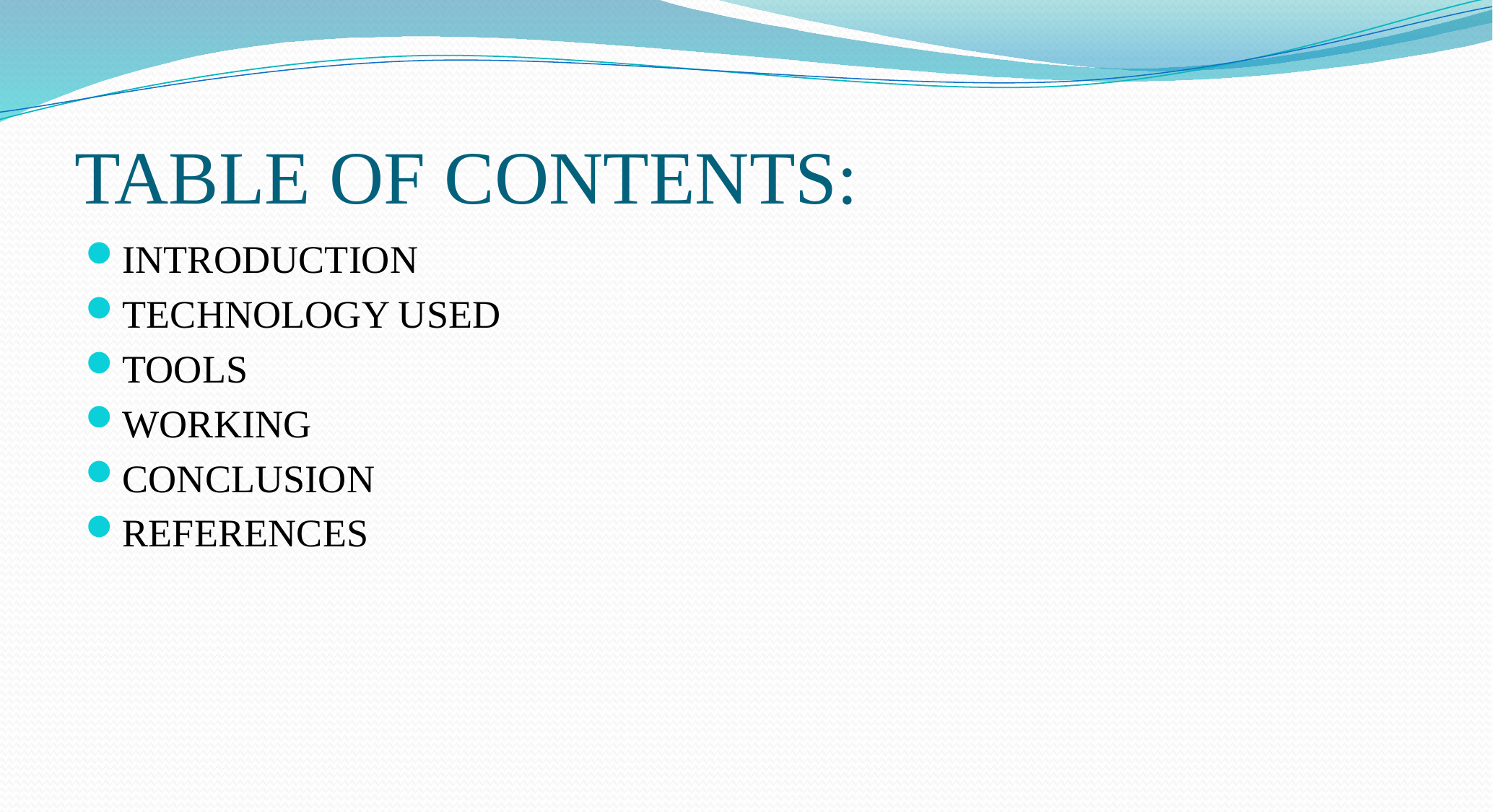

TABLE OF CONTENTS:
INTRODUCTION
TECHNOLOGY USED
TOOLS
WORKING
CONCLUSION
REFERENCES